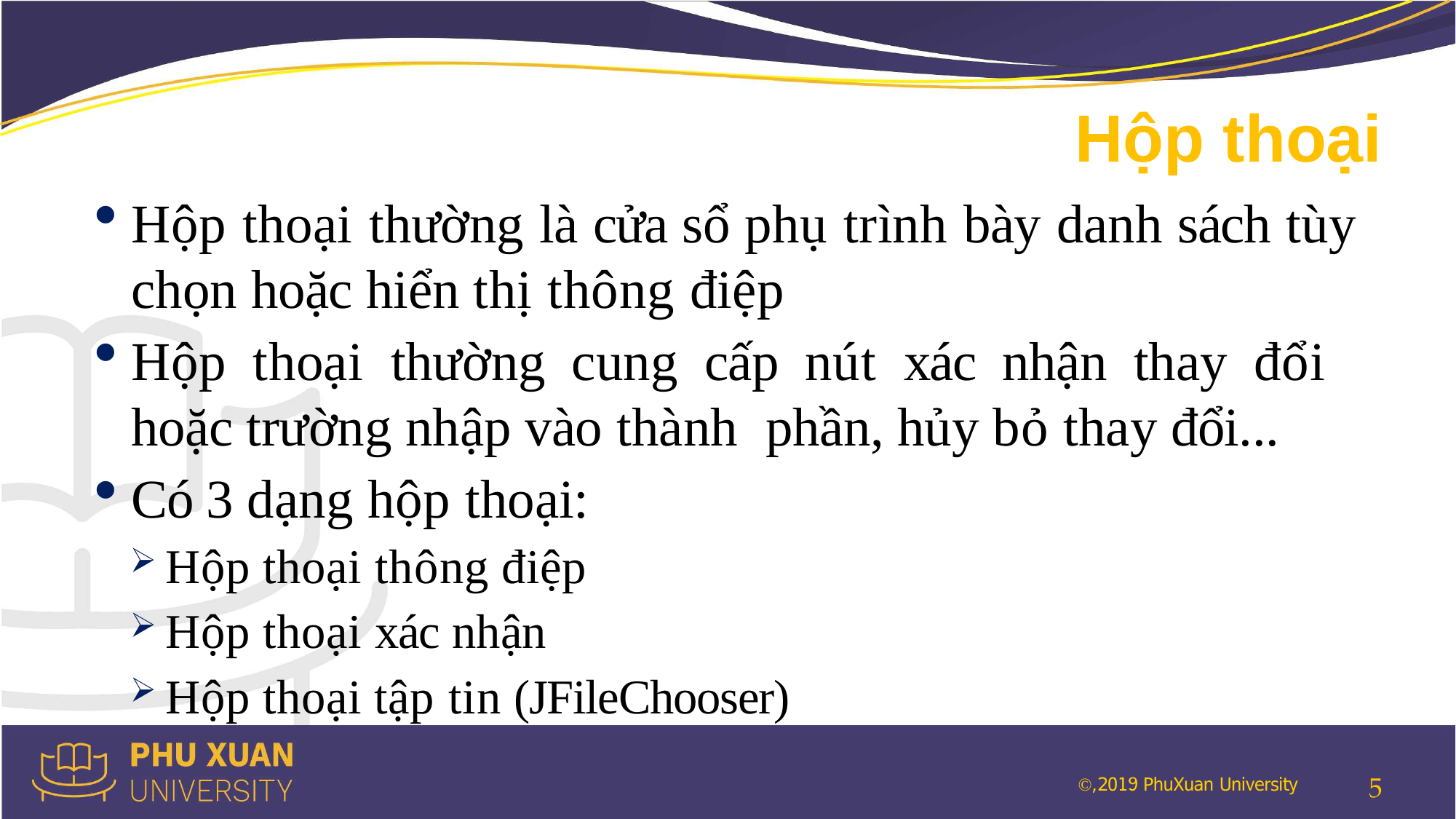

# Hộp thoại
Hộp thoại thường là cửa sổ phụ trình bày danh sách tùy chọn hoặc hiển thị thông điệp
Hộp thoại thường cung cấp nút xác nhận thay đổi hoặc trường nhập vào thành  phần, hủy bỏ thay đổi...
Có 3 dạng hộp thoại:
Hộp thoại thông điệp
Hộp thoại xác nhận
Hộp thoại tập tin (JFileChooser)
5